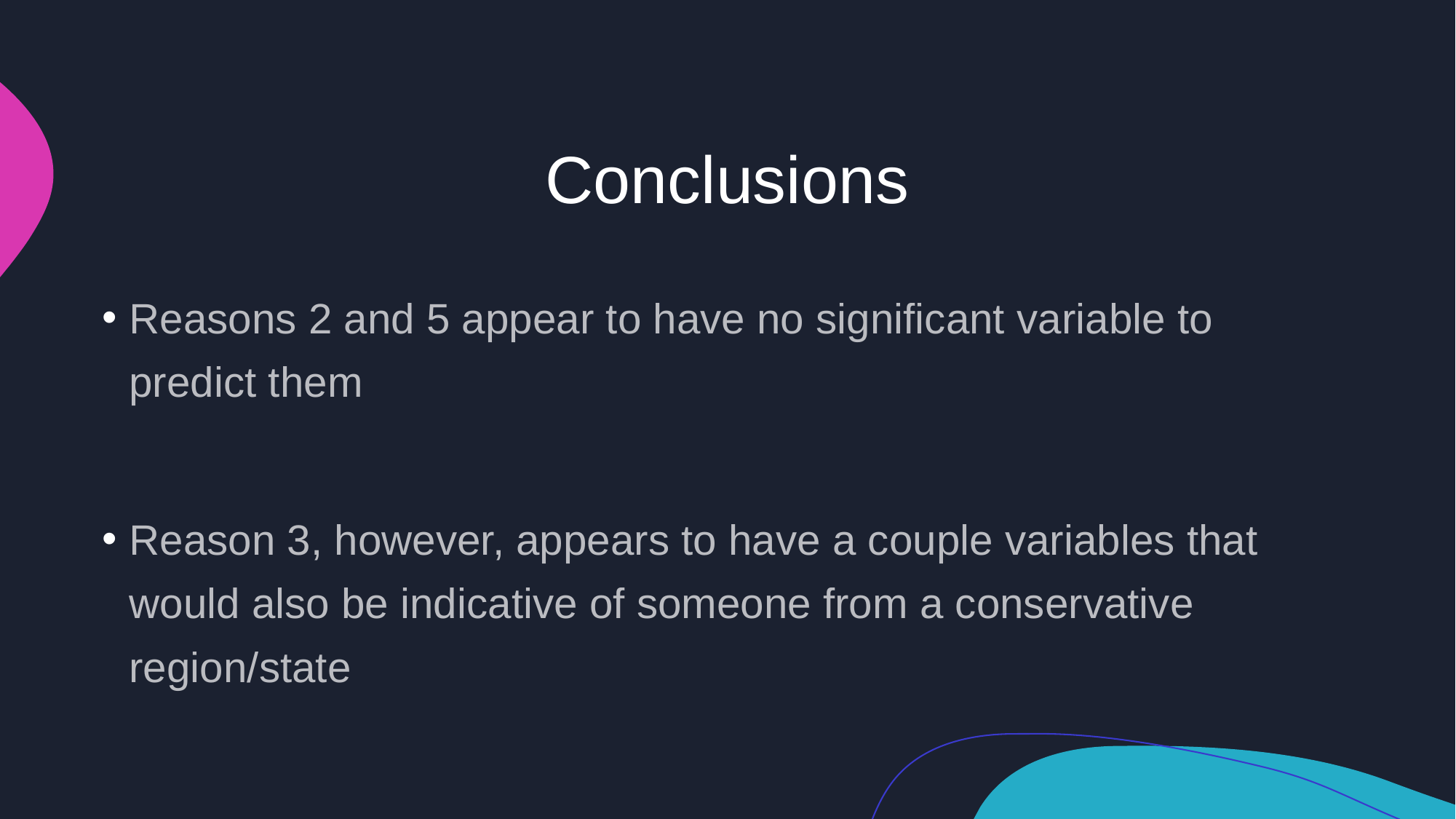

# Conclusions
Reasons 2 and 5 appear to have no significant variable to predict them

Reason 3, however, appears to have a couple variables that would also be indicative of someone from a conservative region/state